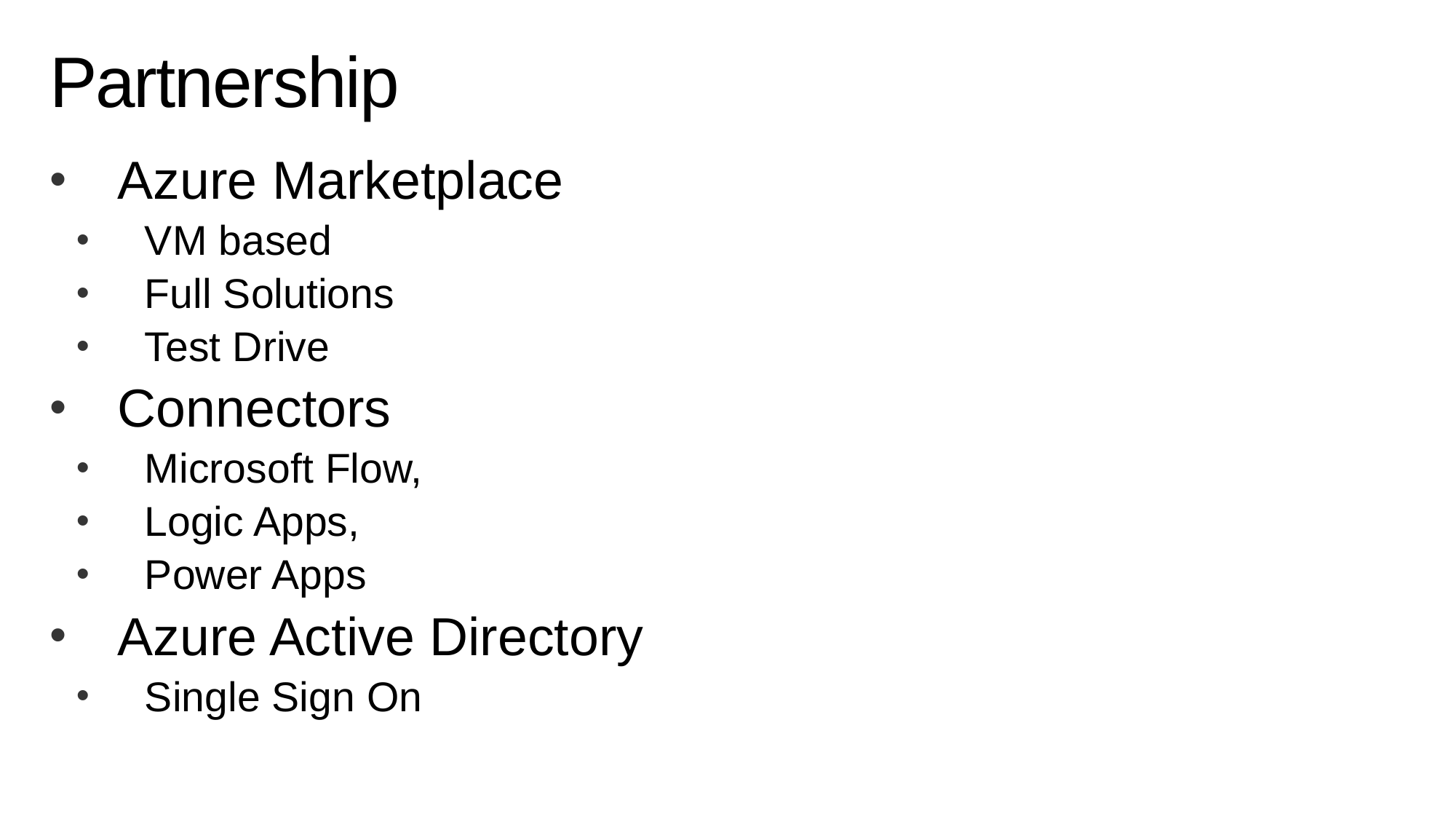

# Partnership
Azure Marketplace
VM based
Full Solutions
Test Drive
Connectors
Microsoft Flow,
Logic Apps,
Power Apps
Azure Active Directory
Single Sign On